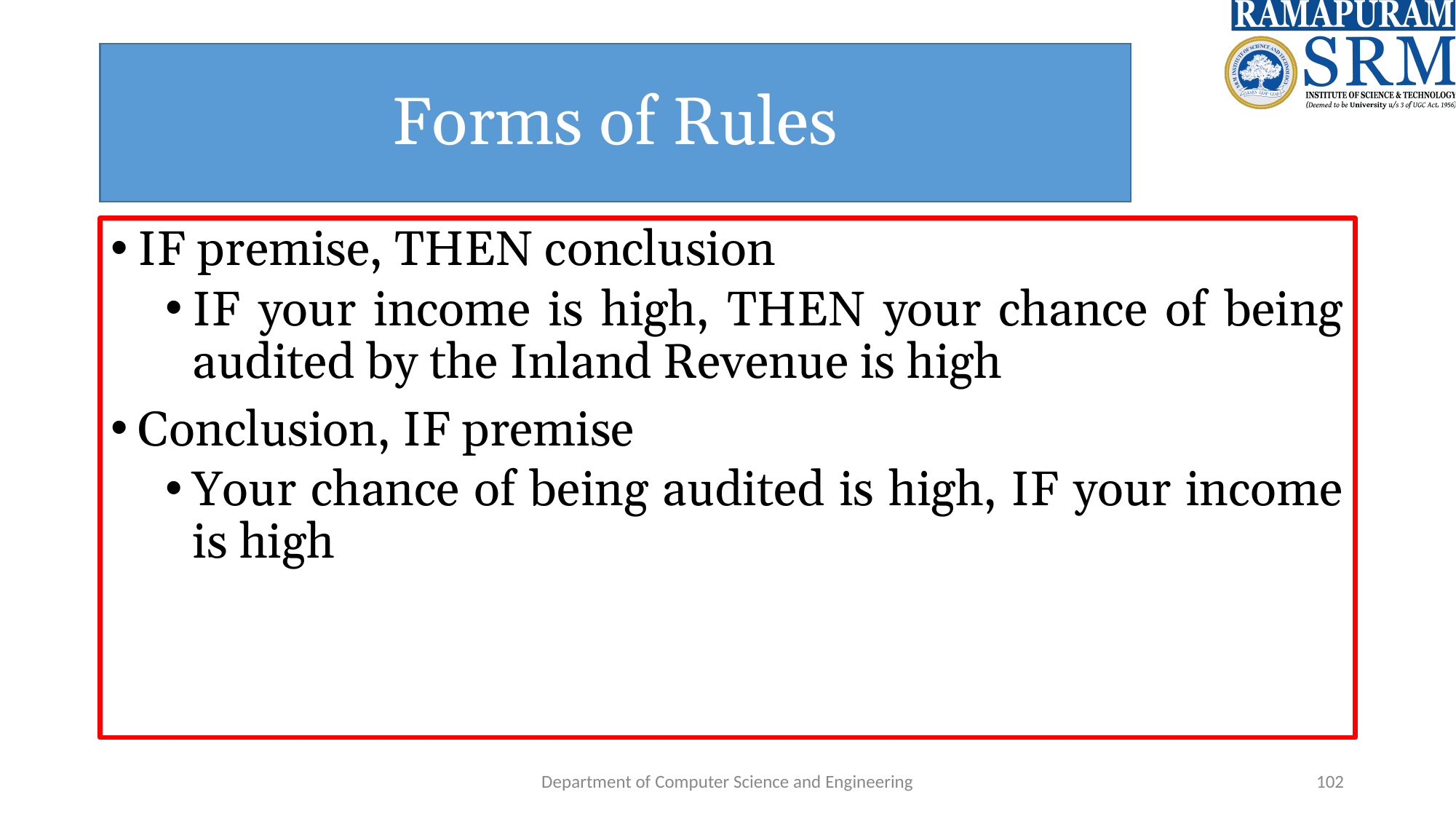

# Forms of Rules
IF premise, THEN conclusion
IF your income is high, THEN your chance of being audited by the Inland Revenue is high
Conclusion, IF premise
Your chance of being audited is high, IF your income is high

Department of Computer Science and Engineering
102